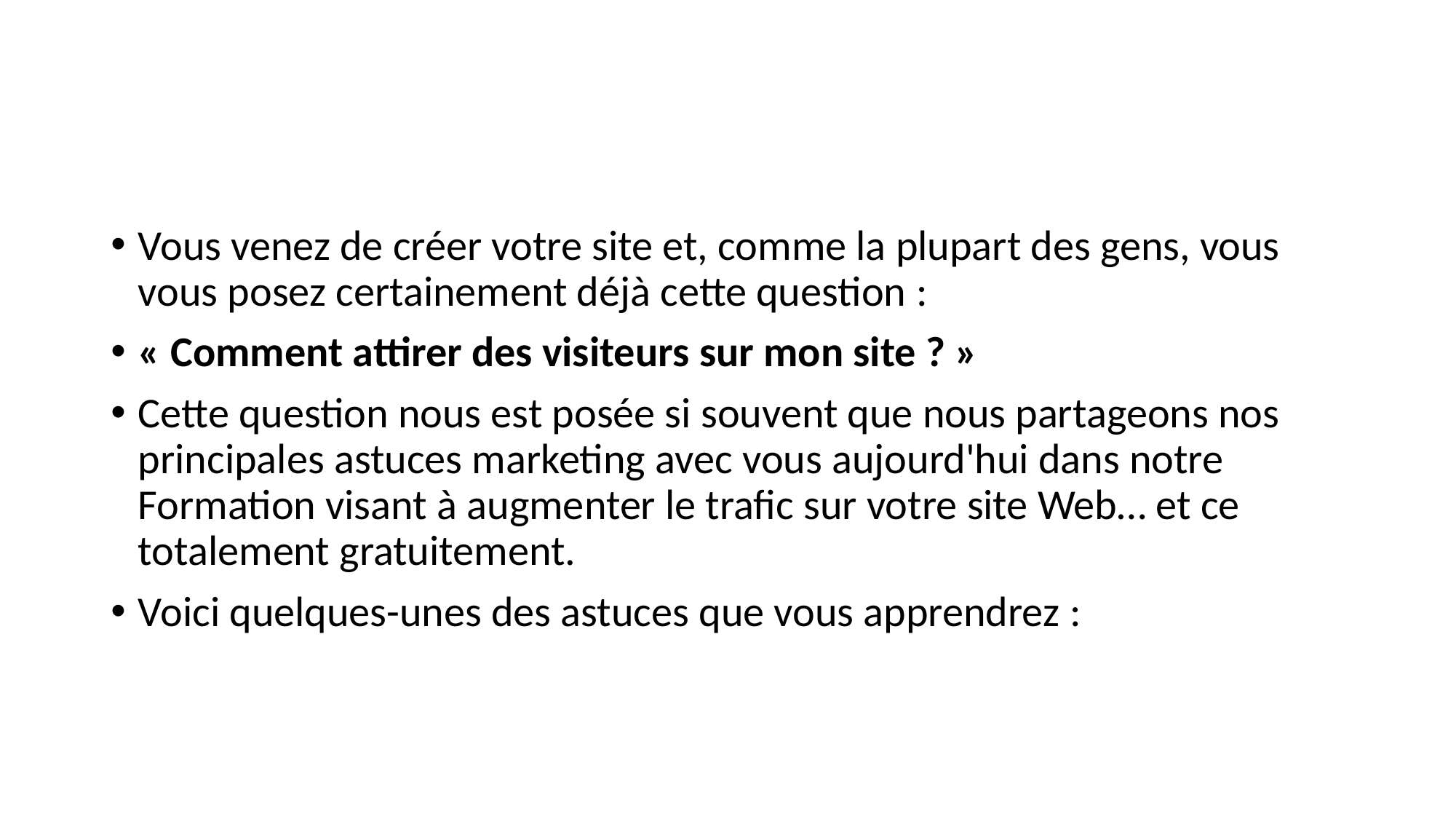

#
Vous venez de créer votre site et, comme la plupart des gens, vous vous posez certainement déjà cette question :
« Comment attirer des visiteurs sur mon site ? »
Cette question nous est posée si souvent que nous partageons nos principales astuces marketing avec vous aujourd'hui dans notre Formation visant à augmenter le trafic sur votre site Web… et ce totalement gratuitement.
Voici quelques-unes des astuces que vous apprendrez :